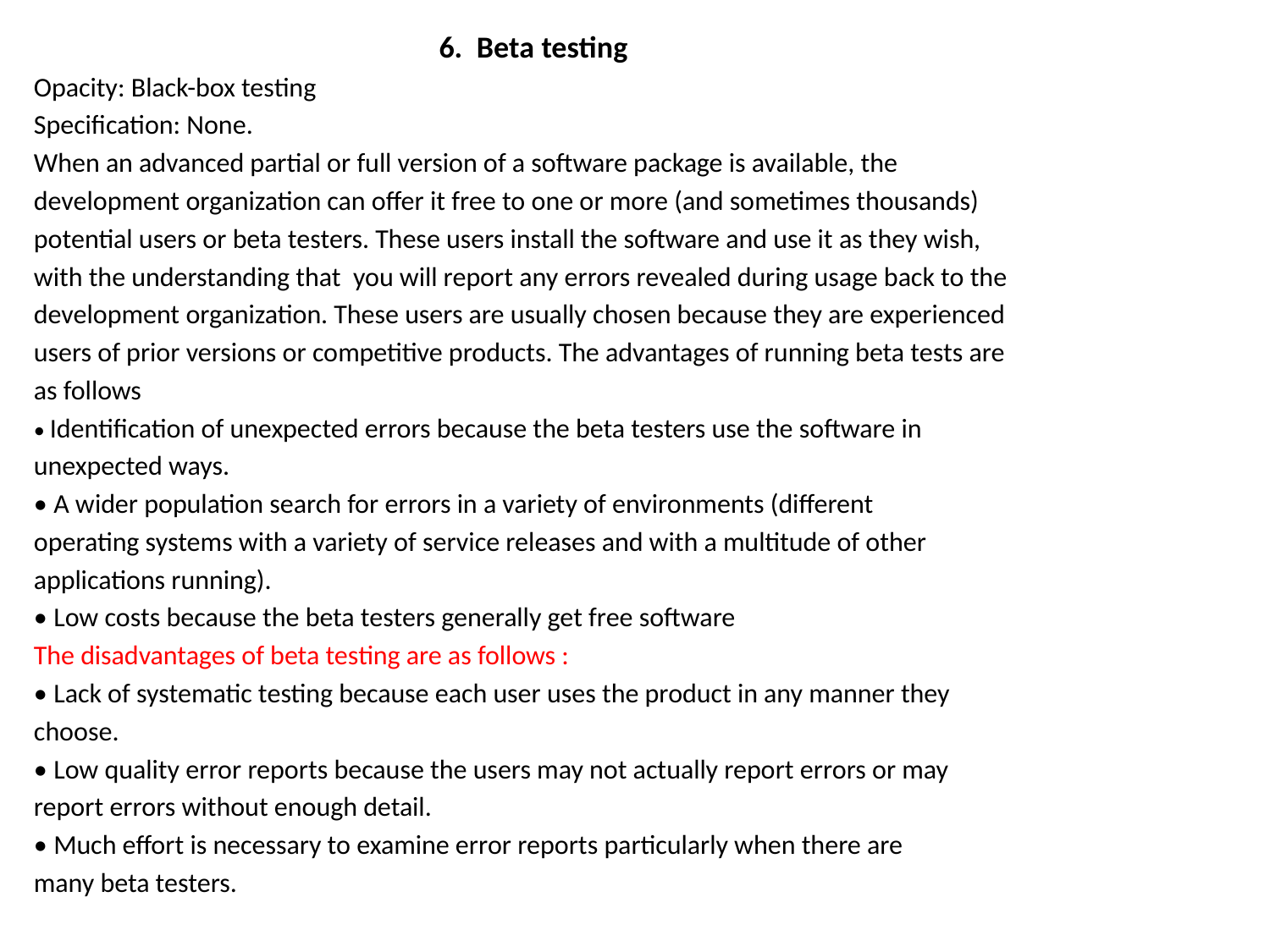

6.  Beta testing
Opacity: Black-box testing
Specification: None.
When an advanced partial or full version of a software package is available, the
development organization can offer it free to one or more (and sometimes thousands)
potential users or beta testers. These users install the software and use it as they wish,
with the understanding that  you will report any errors revealed during usage back to the
development organization. These users are usually chosen because they are experienced
users of prior versions or competitive products. The advantages of running beta tests are
as follows
• Identification of unexpected errors because the beta testers use the software in
unexpected ways.
• A wider population search for errors in a variety of environments (different
operating systems with a variety of service releases and with a multitude of other
applications running).
• Low costs because the beta testers generally get free software
The disadvantages of beta testing are as follows :
• Lack of systematic testing because each user uses the product in any manner they
choose.
• Low quality error reports because the users may not actually report errors or may
report errors without enough detail.
• Much effort is necessary to examine error reports particularly when there are
many beta testers.
#